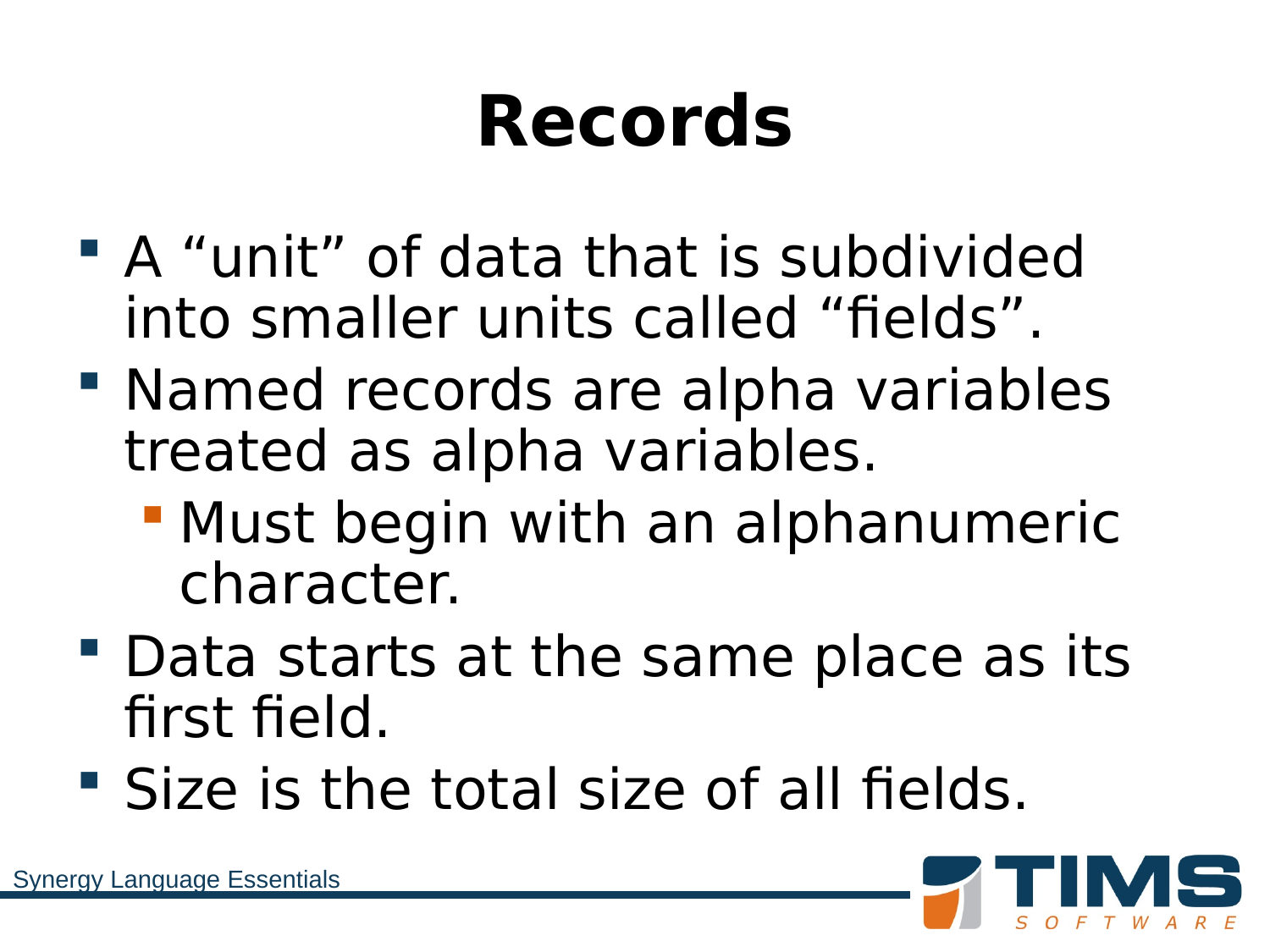

# Records
A “unit” of data that is subdivided into smaller units called “fields”.
Named records are alpha variables treated as alpha variables.
Must begin with an alphanumeric character.
Data starts at the same place as its first field.
Size is the total size of all fields.
Synergy Language Essentials